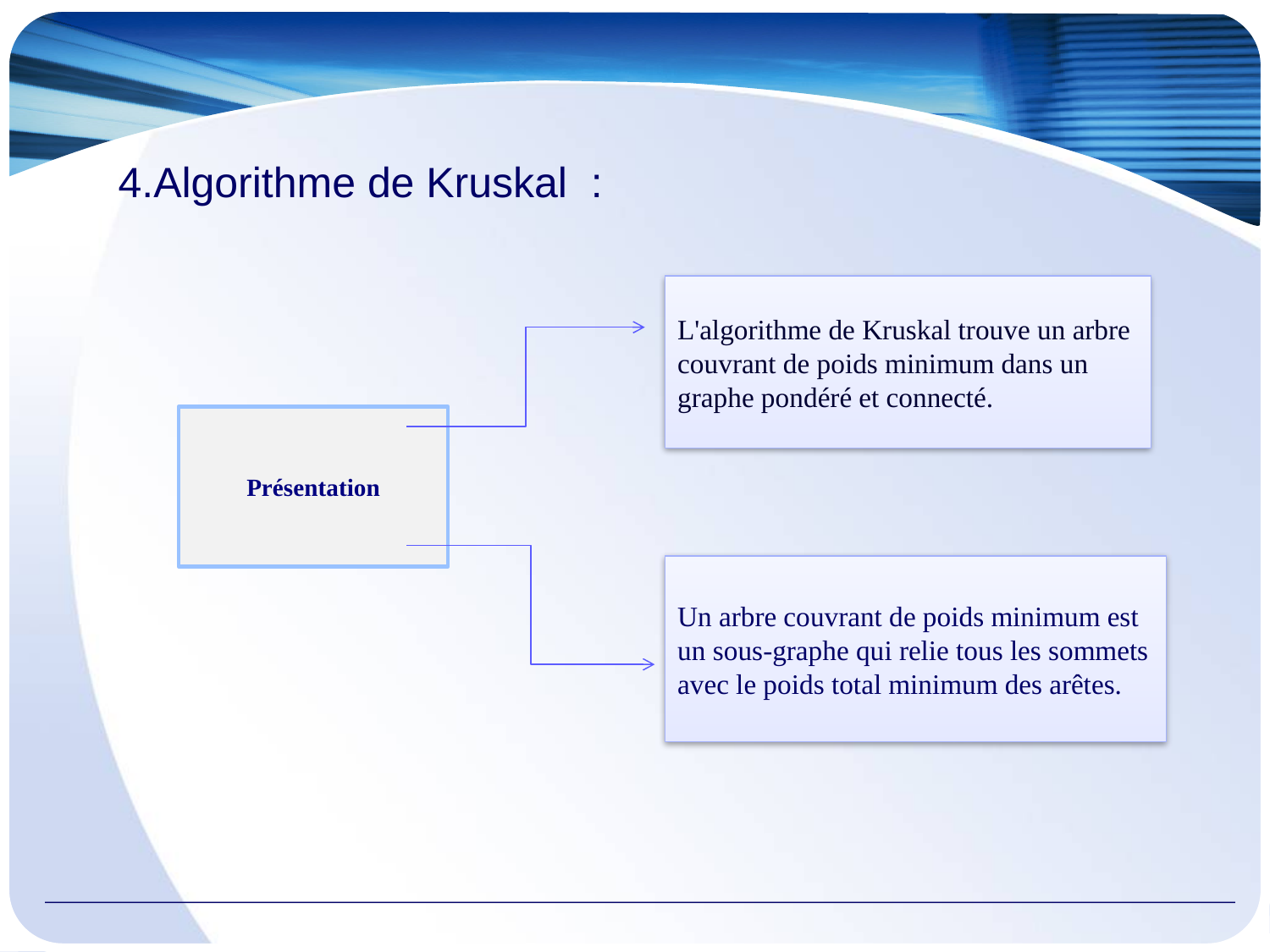

# 4.Algorithme de Kruskal  :
L'algorithme de Kruskal trouve un arbre couvrant de poids minimum dans un graphe pondéré et connecté.
Présentation
Un arbre couvrant de poids minimum est un sous-graphe qui relie tous les sommets avec le poids total minimum des arêtes.
12